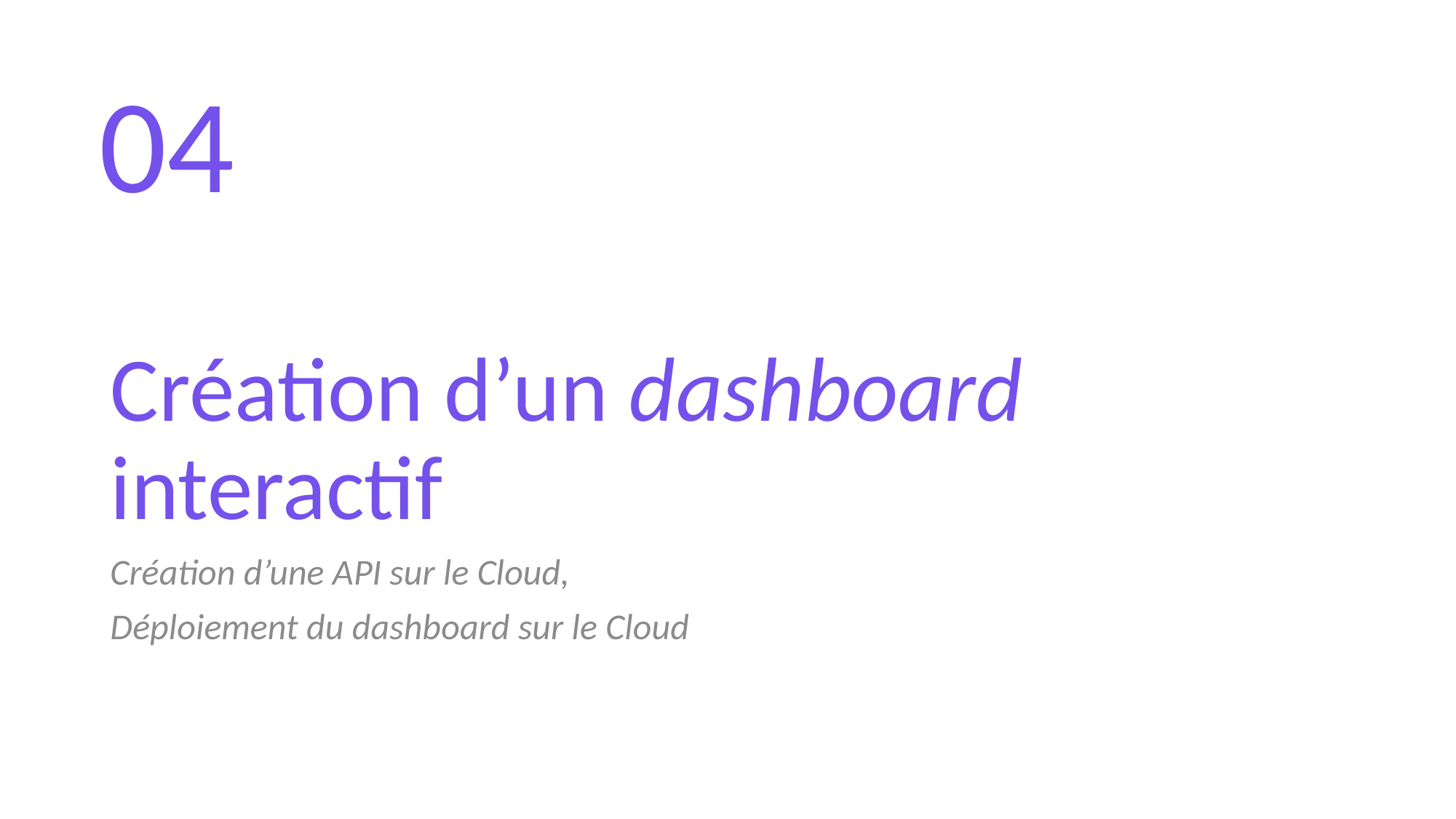

04
# Création d’un dashboard interactif
Création d’une API sur le Cloud,
Déploiement du dashboard sur le Cloud